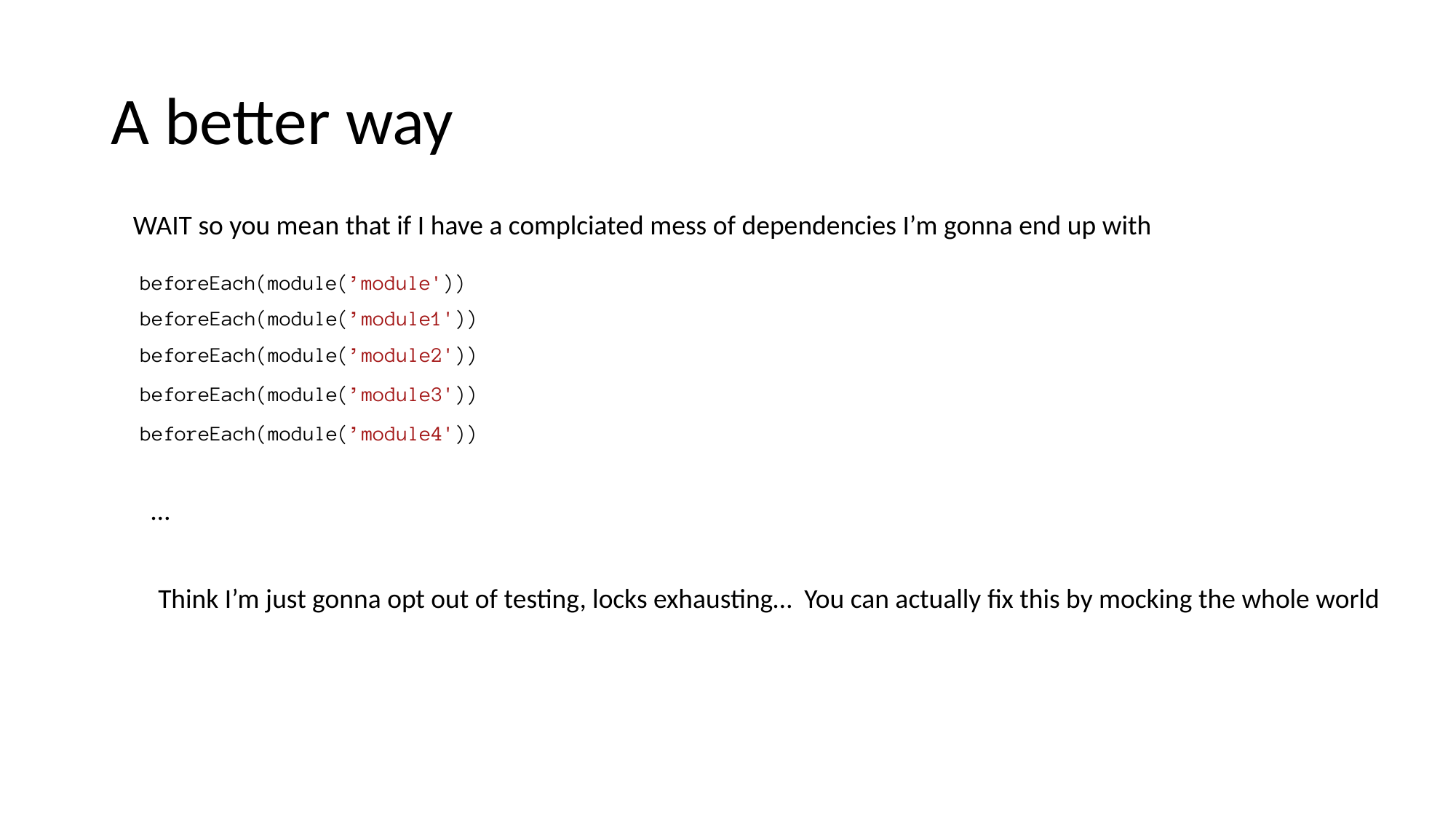

# A better way
WAIT so you mean that if I have a complciated mess of dependencies I’m gonna end up with
beforeEach(module(’module'))
beforeEach(module(’module1'))
beforeEach(module(’module2'))
beforeEach(module(’module3'))
beforeEach(module(’module4'))
…
Think I’m just gonna opt out of testing, locks exhausting…  You can actually fix this by mocking the whole world